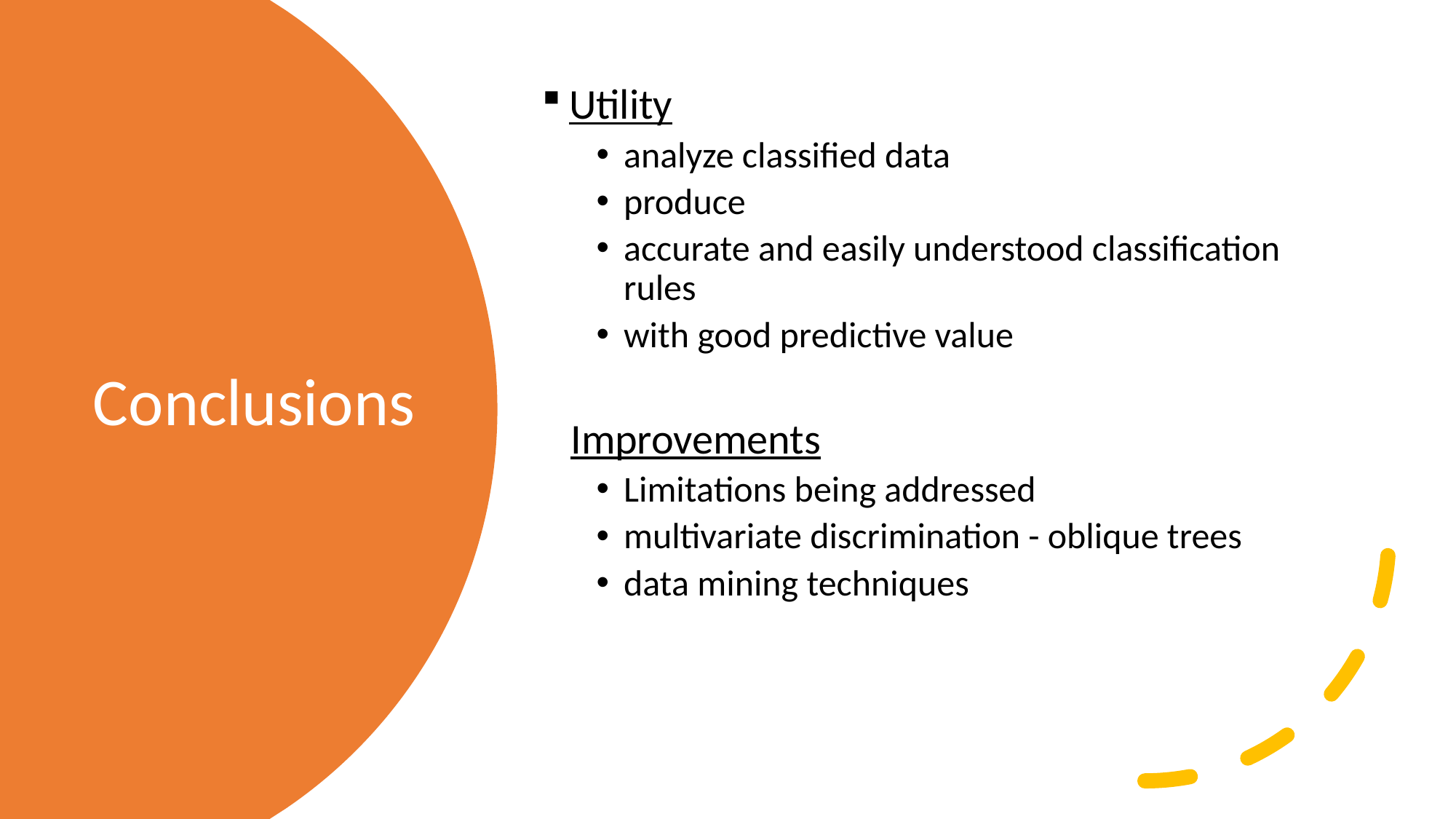

Utility
analyze classified data
produce
accurate and easily understood classification rules
with good predictive value

   Improvements
Limitations being addressed
multivariate discrimination - oblique trees
data mining techniques

# Conclusions